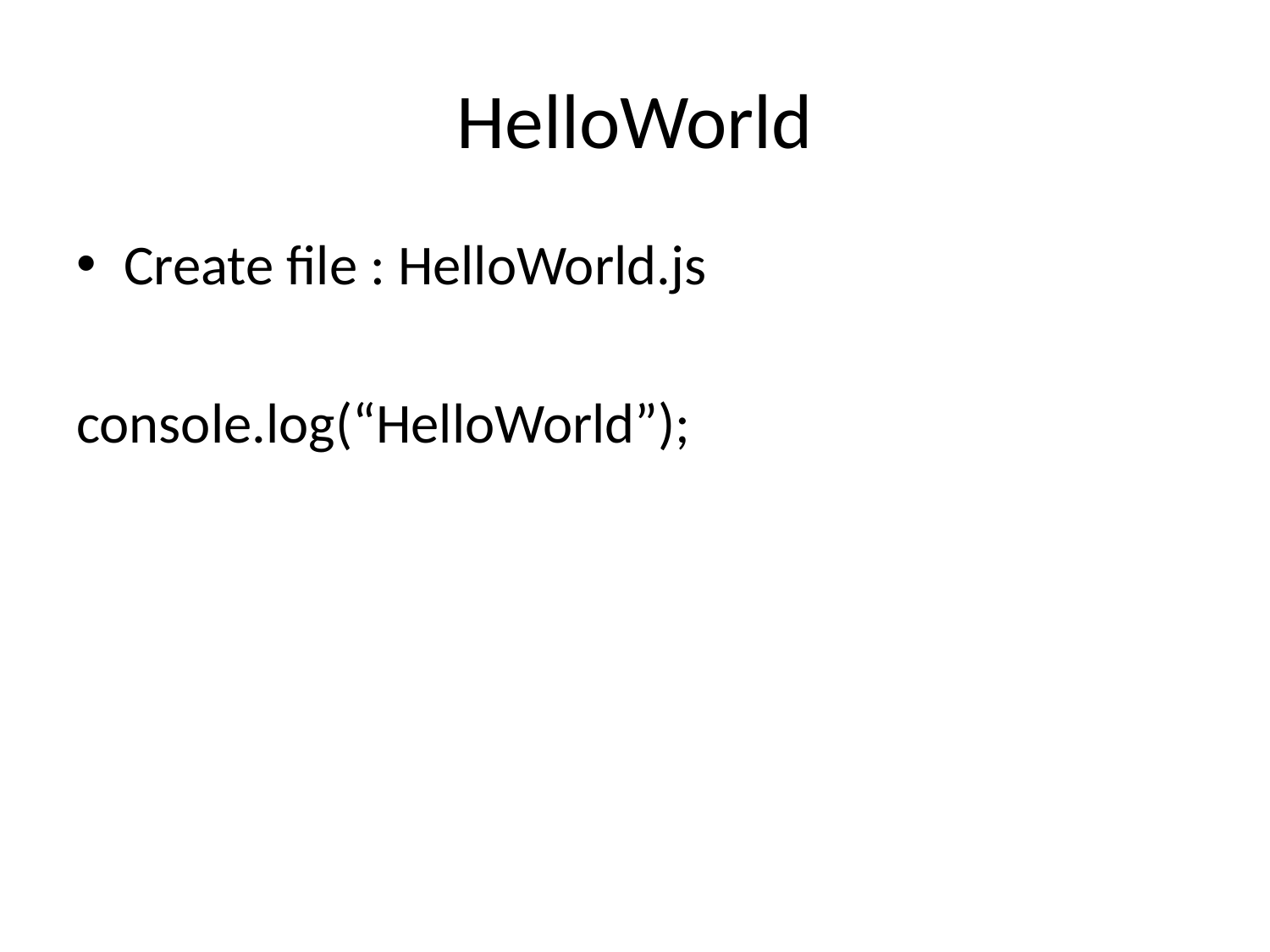

# HelloWorld
Create file : HelloWorld.js

console.log(“HelloWorld”);